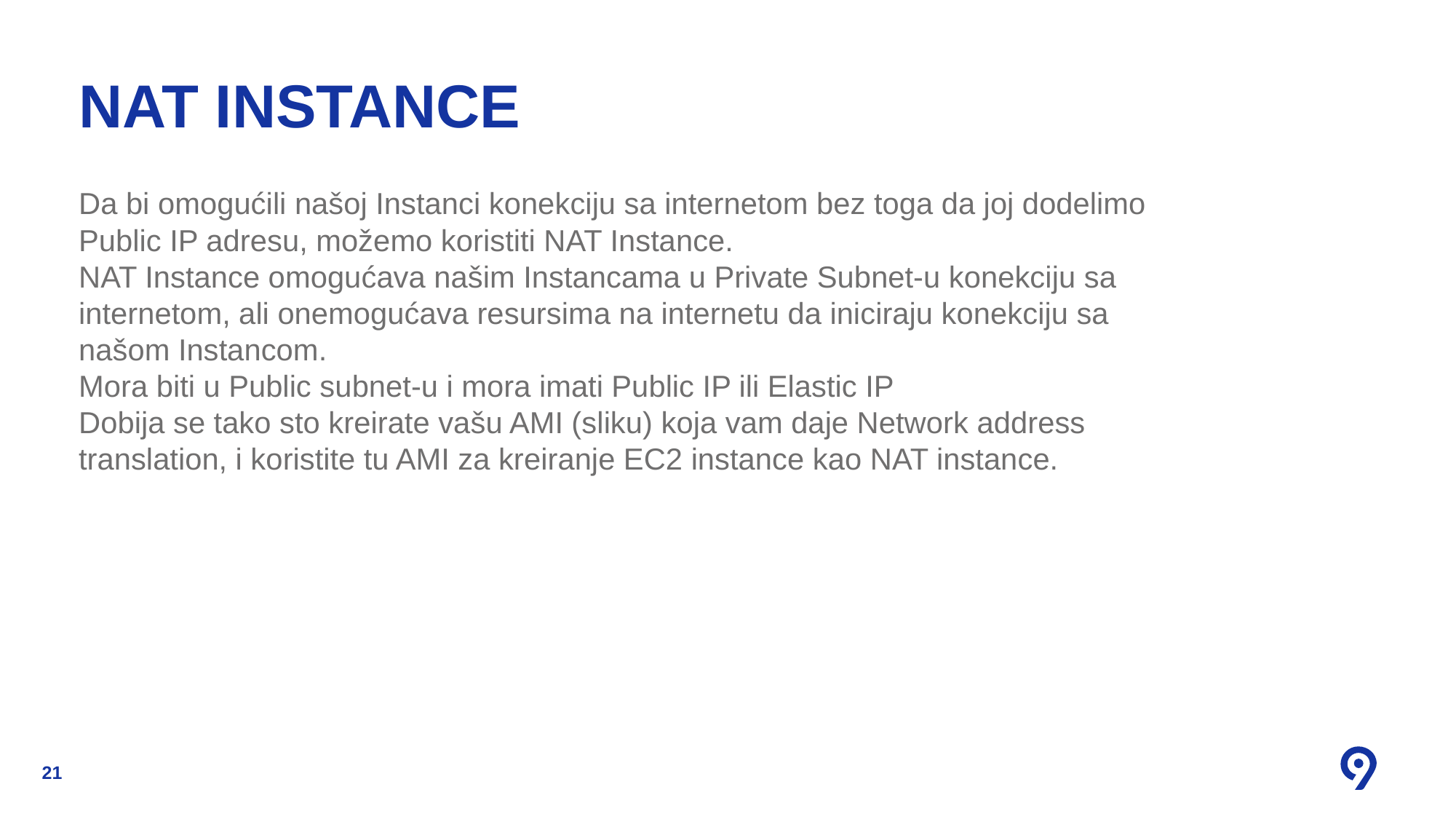

# NAT INstance
Da bi omogućili našoj Instanci konekciju sa internetom bez toga da joj dodelimo Public IP adresu, možemo koristiti NAT Instance.
NAT Instance omogućava našim Instancama u Private Subnet-u konekciju sa internetom, ali onemogućava resursima na internetu da iniciraju konekciju sa našom Instancom.
Mora biti u Public subnet-u i mora imati Public IP ili Elastic IP
Dobija se tako sto kreirate vašu AMI (sliku) koja vam daje Network address translation, i koristite tu AMI za kreiranje EC2 instance kao NAT instance.
21